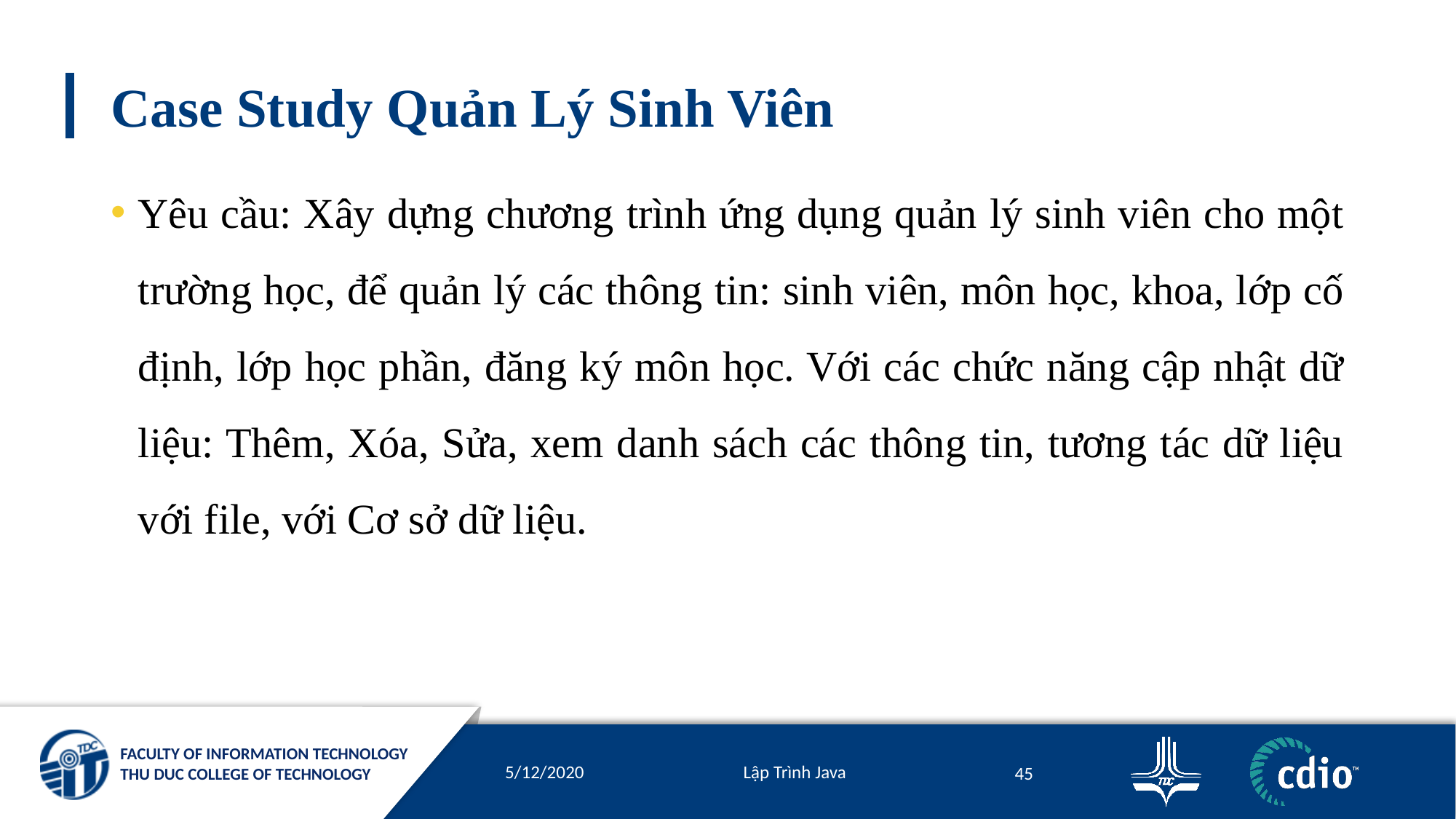

# Case Study Quản Lý Sinh Viên
Yêu cầu: Xây dựng chương trình ứng dụng quản lý sinh viên cho một trường học, để quản lý các thông tin: sinh viên, môn học, khoa, lớp cố định, lớp học phần, đăng ký môn học. Với các chức năng cập nhật dữ liệu: Thêm, Xóa, Sửa, xem danh sách các thông tin, tương tác dữ liệu với file, với Cơ sở dữ liệu.